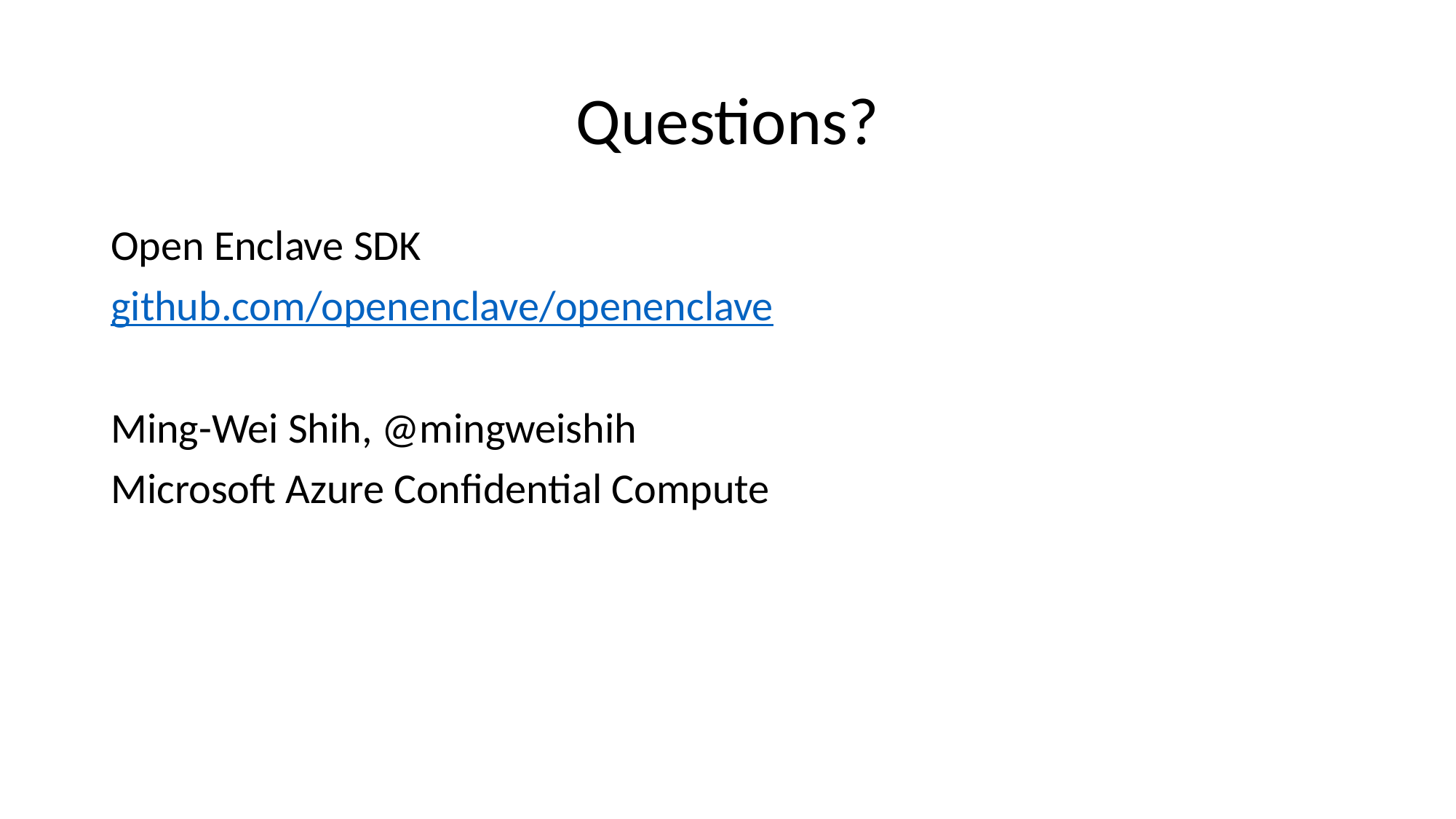

# Questions?
Open Enclave SDK
github.com/openenclave/openenclave

Ming-Wei Shih, @mingweishih
Microsoft Azure Confidential Compute